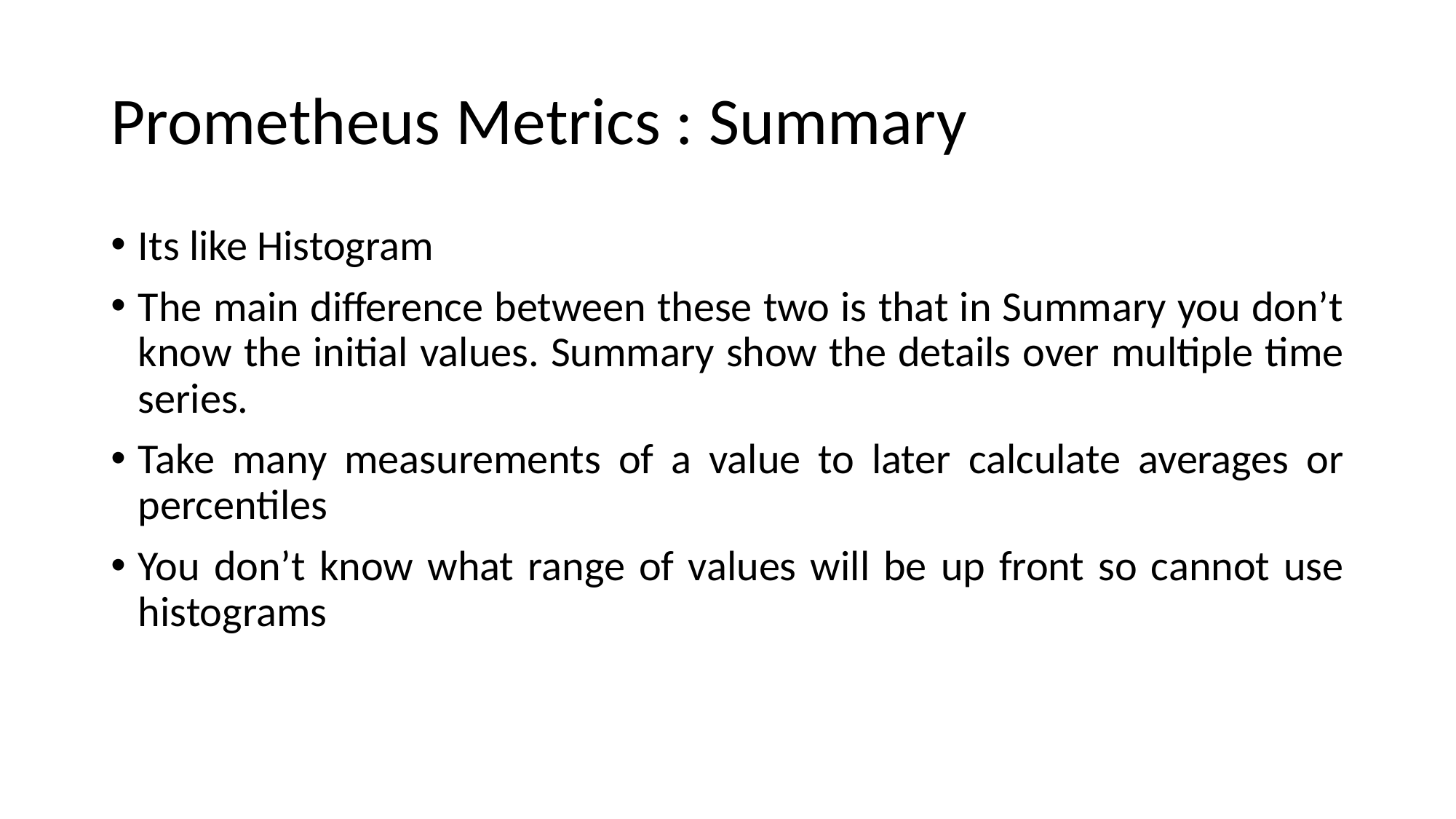

# Prometheus Metrics : Summary
Its like Histogram
The main difference between these two is that in Summary you don’t know the initial values. Summary show the details over multiple time series.
Take many measurements of a value to later calculate averages or percentiles
You don’t know what range of values will be up front so cannot use histograms